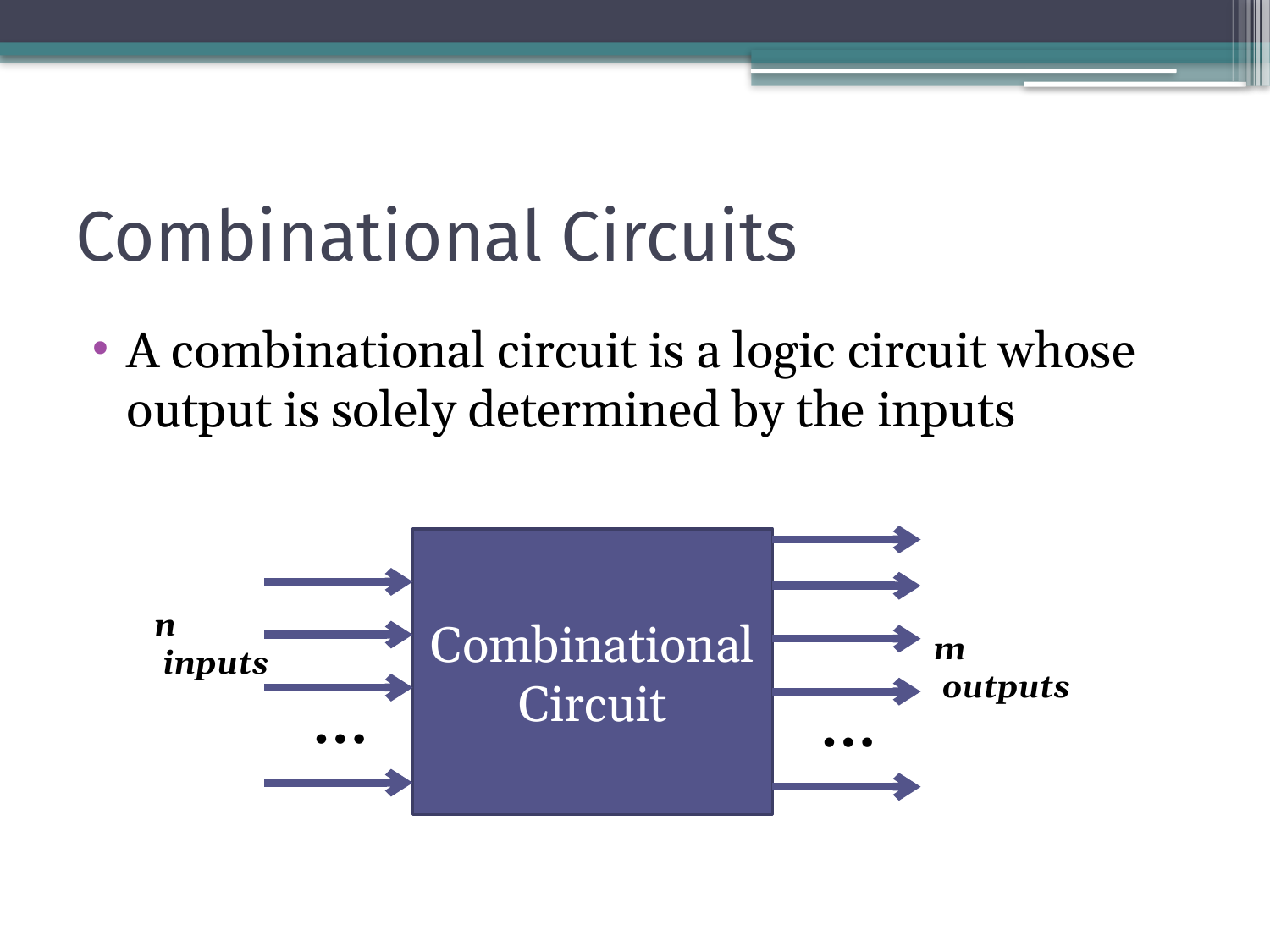

# Combinational Circuits
A combinational circuit is a logic circuit whose output is solely determined by the inputs
Combinational Circuit
n
 inputs
m
 outputs
…
…